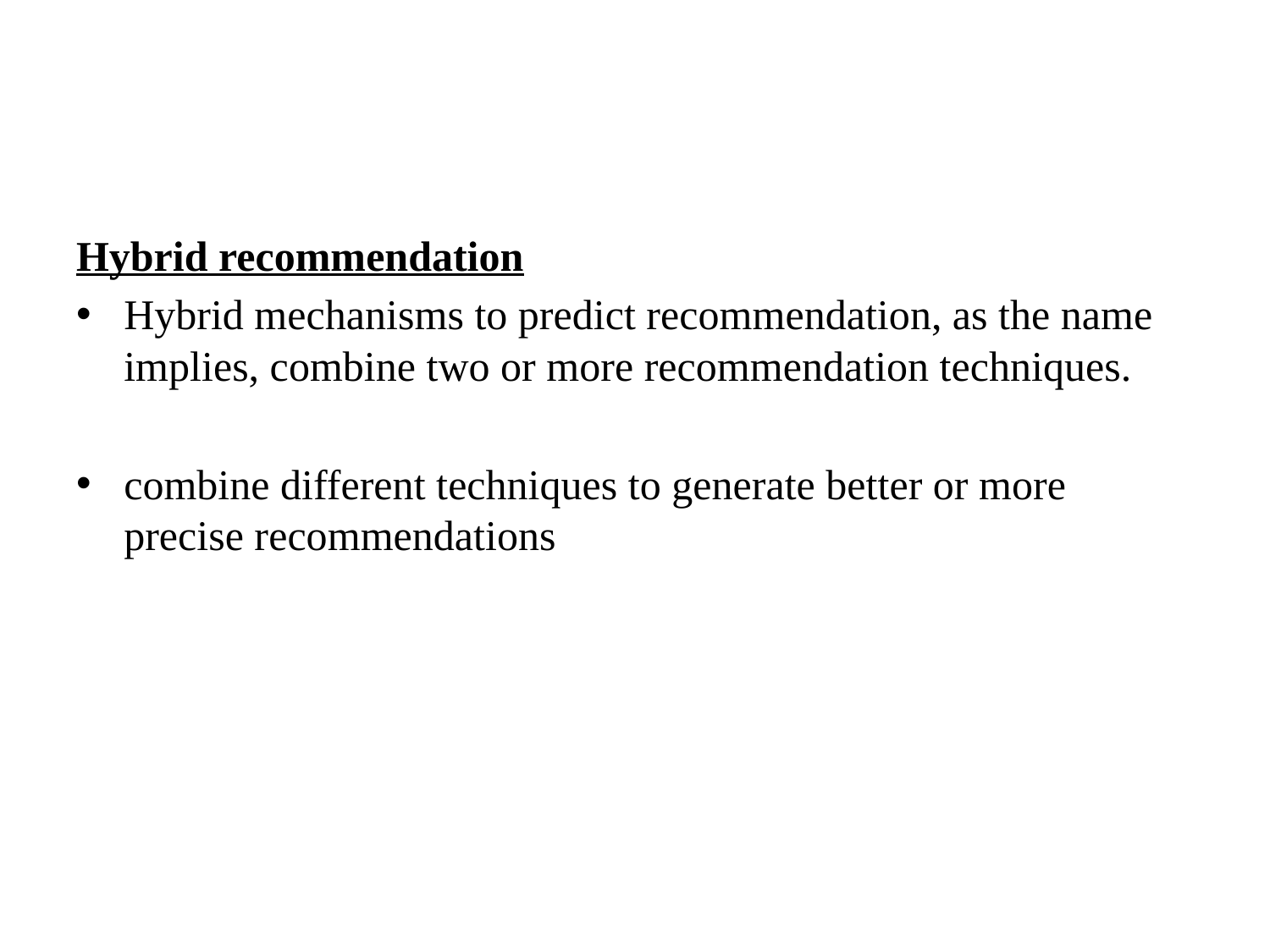

#
Hybrid recommendation
Hybrid mechanisms to predict recommendation, as the name implies, combine two or more recommendation techniques.

combine different techniques to generate better or more precise recommendations